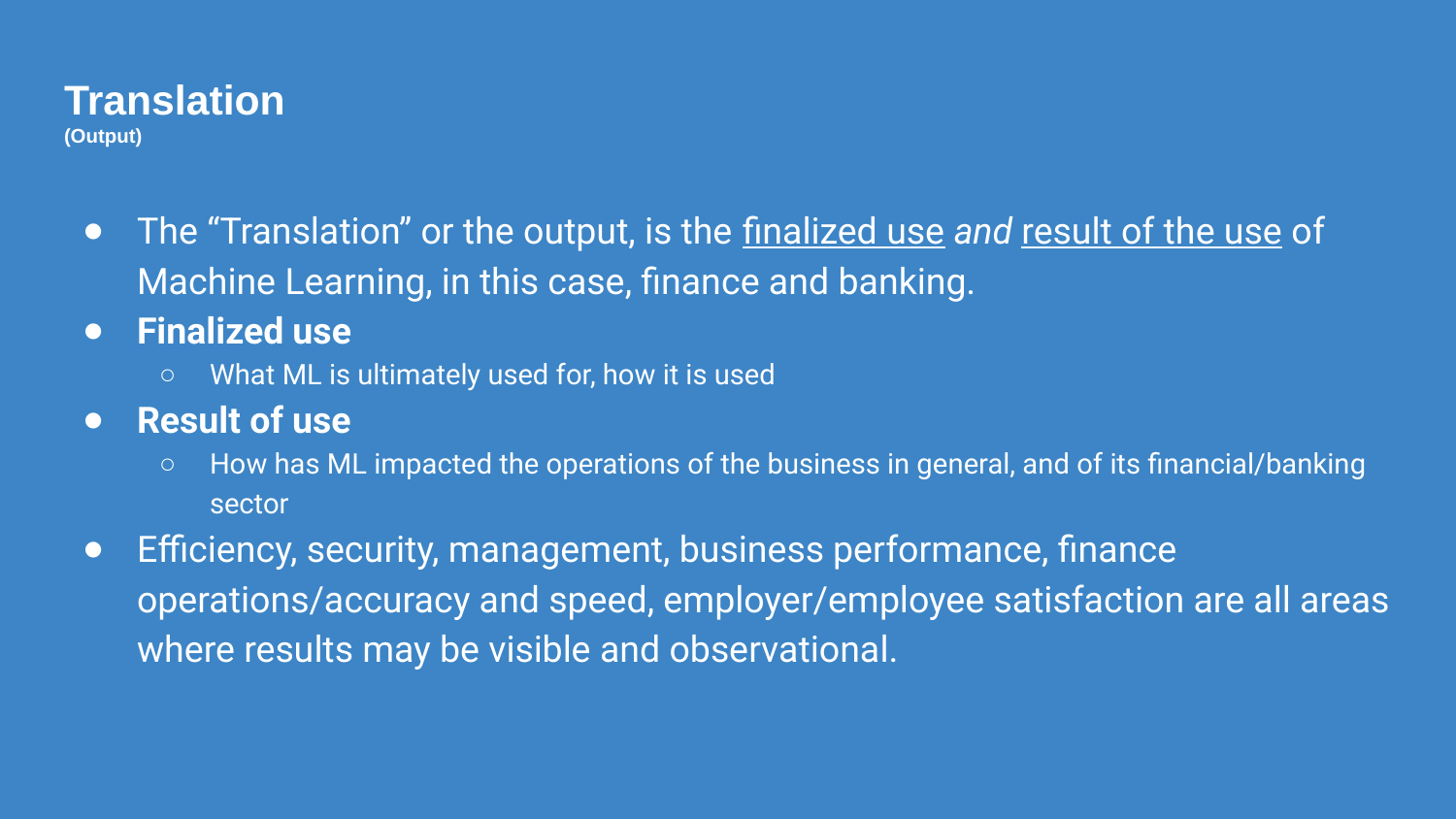

# Translation
(Output)
The “Translation” or the output, is the finalized use and result of the use of Machine Learning, in this case, finance and banking.
Finalized use
What ML is ultimately used for, how it is used
Result of use
How has ML impacted the operations of the business in general, and of its financial/banking sector
Efficiency, security, management, business performance, finance operations/accuracy and speed, employer/employee satisfaction are all areas where results may be visible and observational.